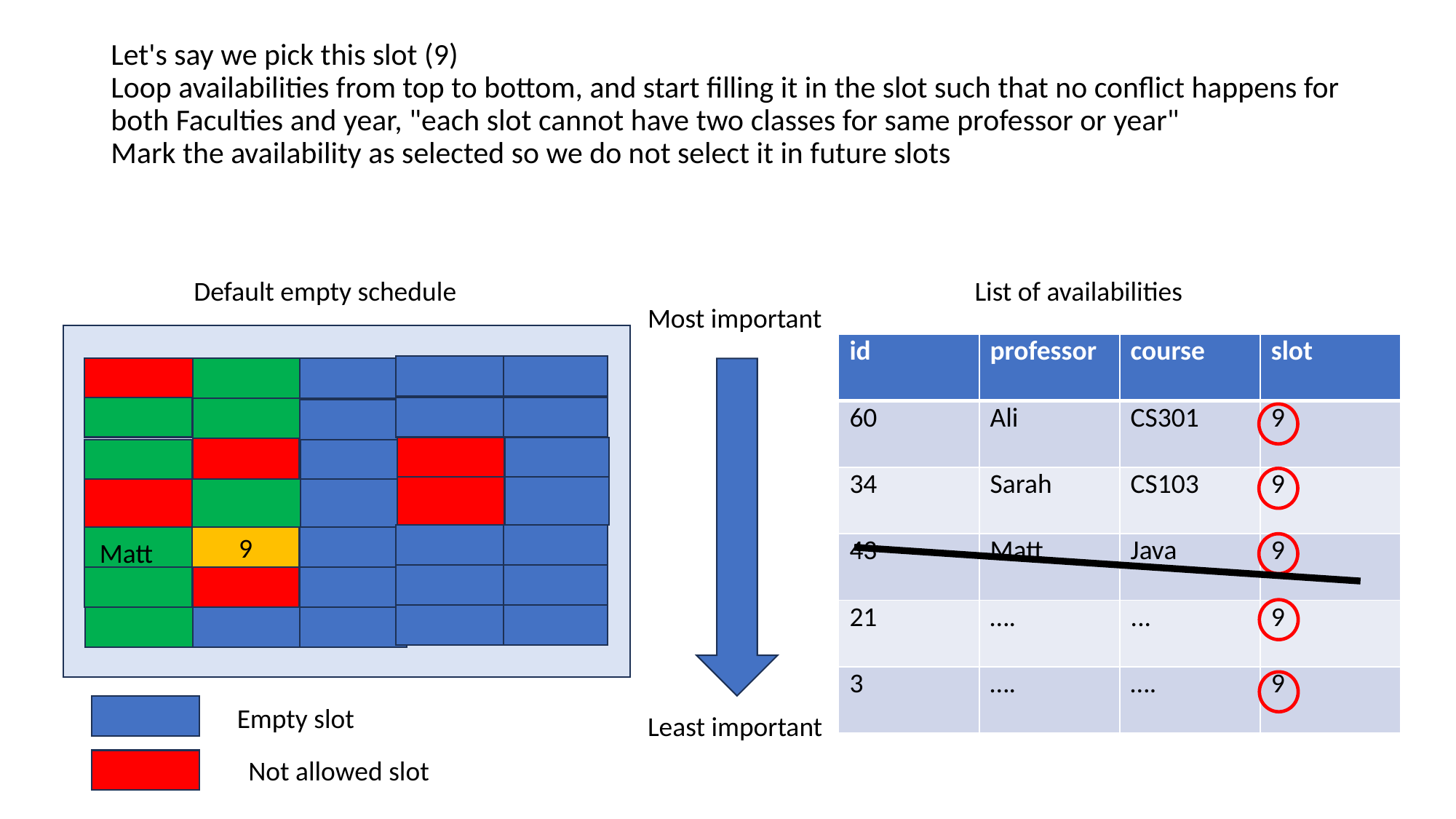

# Let's say we pick this slot (9) Loop availabilities from top to bottom, and start filling it in the slot such that no conflict happens for both Faculties and year, "each slot cannot have two classes for same professor or year" Mark the availability as selected so we do not select it in future slots
Default empty schedule
List of availabilities
Most important

| id | professor | course | slot |
| --- | --- | --- | --- |
| 60 | Ali | CS301 | 9 |
| 34 | Sarah | CS103 | 9 |
| 43 | Matt | Java | 9 |
| 21 | …. | ... | 9 |
| 3 | …. | …. | 9 |

9

Matt

Empty slot
Least important
Not allowed slot